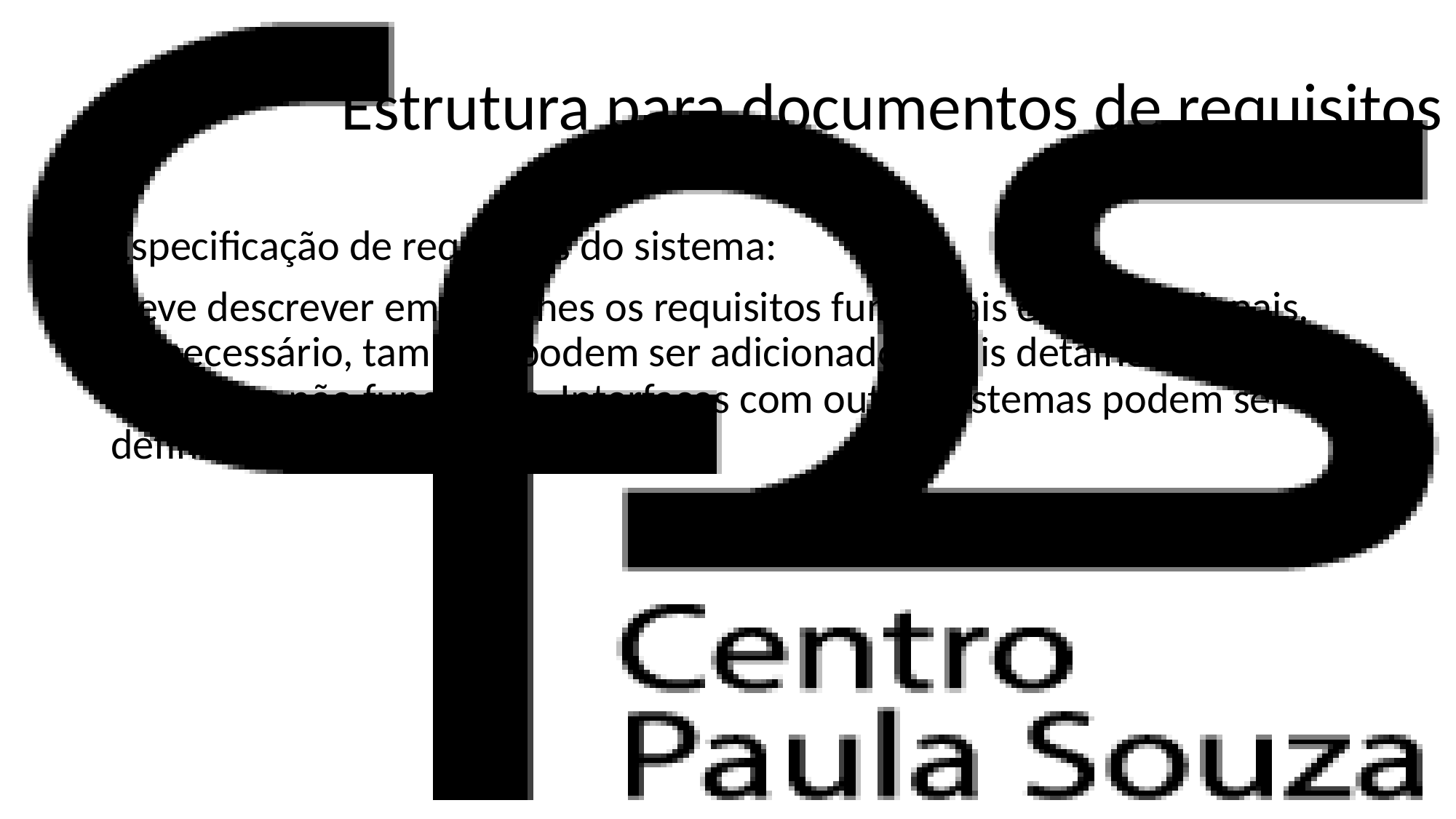

# Estrutura para documentos de requisitos
Especificação de requisitos do sistema:
Deve descrever em detalhes os requisitos funcionais e não funcionais. Se necessário, também podem ser adicionados mais detalhes aos requisitos não funcionais. Interfaces com outros sistemas podem ser definidas